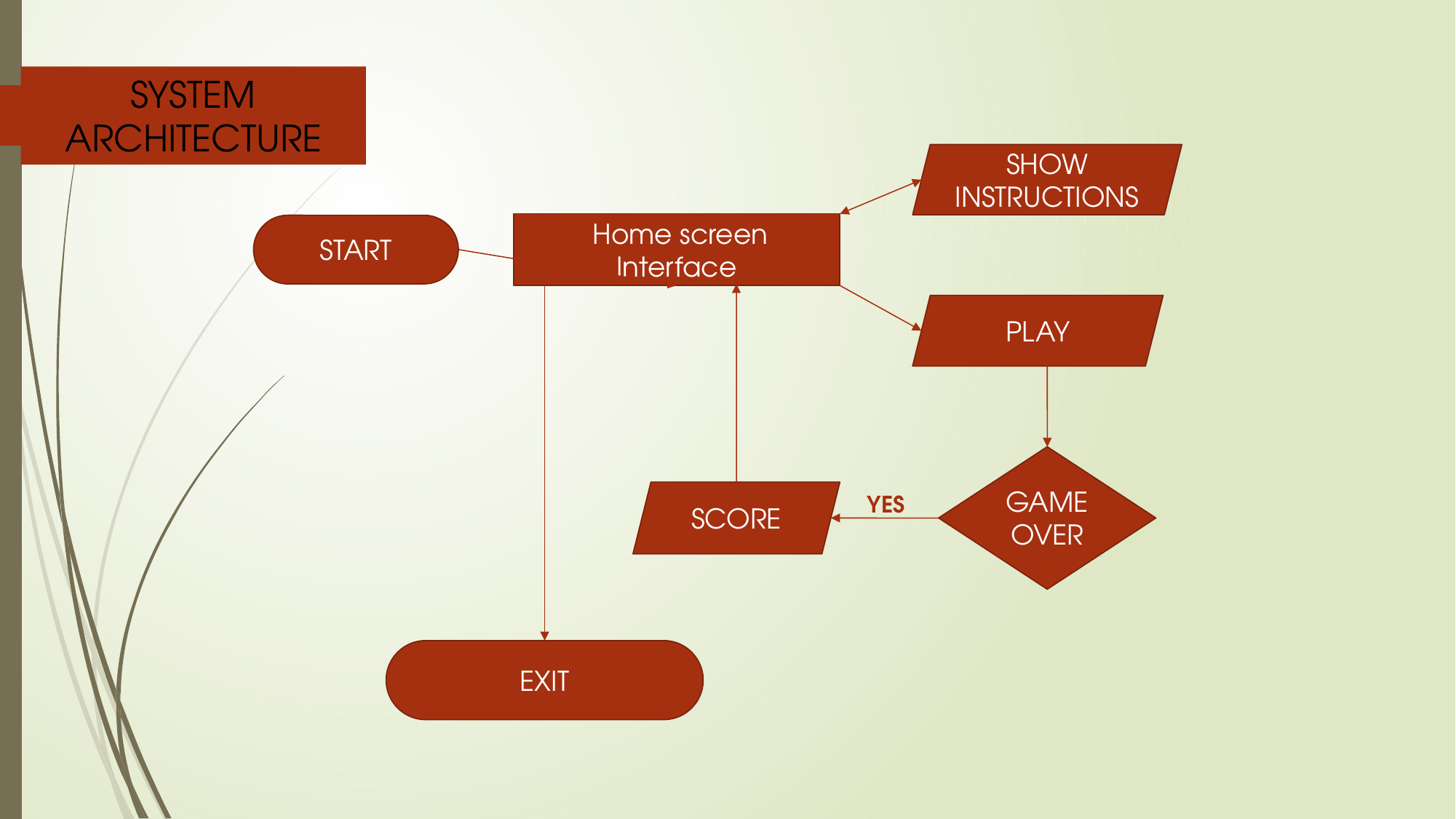

SYSTEM ARCHITECTURE
SHOW INSTRUCTIONS
 Home screen Interface
START
PLAY
GAME OVER
SCORE
YES
EXIT